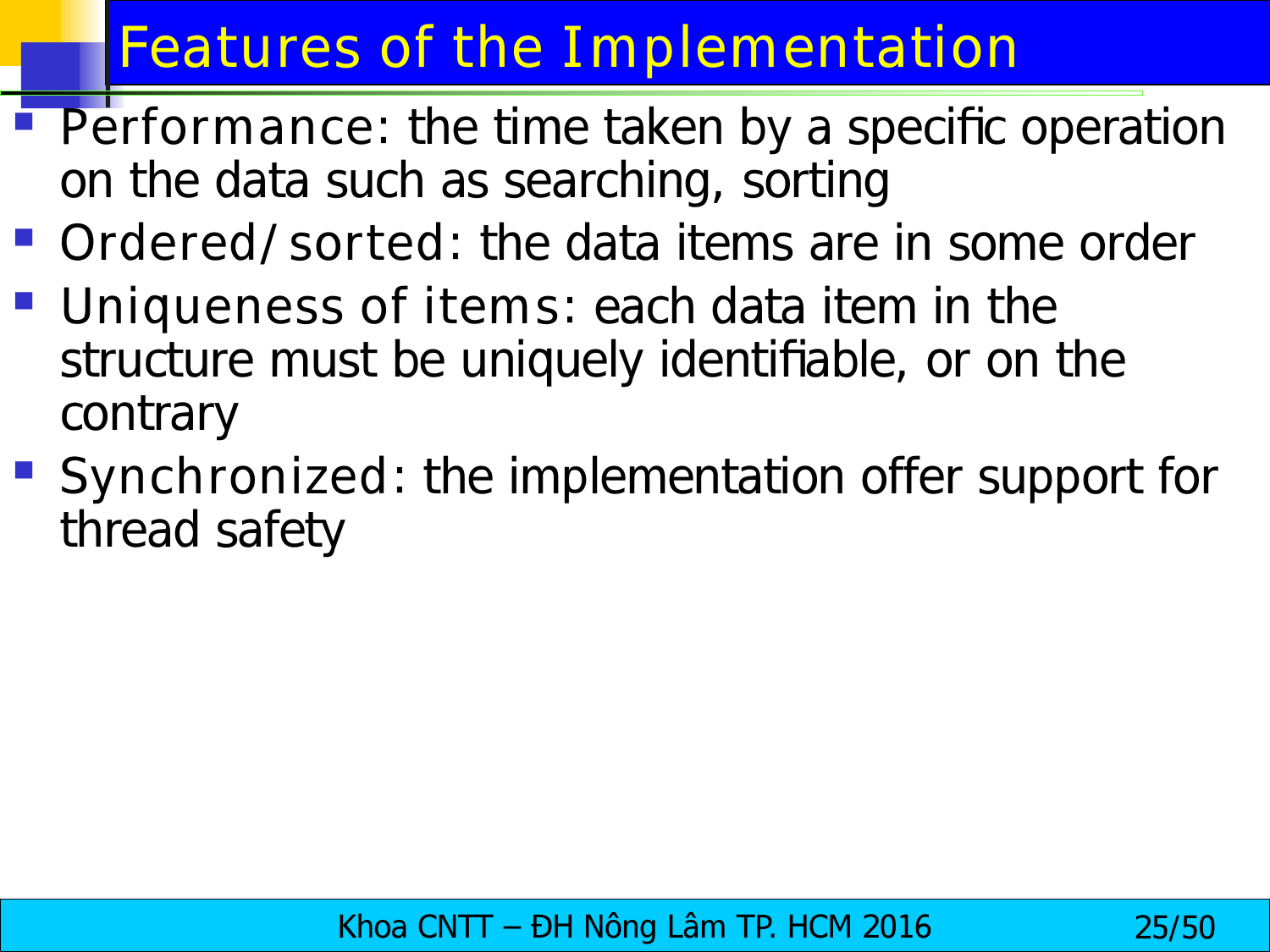

# Features of the Implementation
Performance: the time taken by a specific operation on the data such as searching, sorting
Ordered/sorted: the data items are in some order
Uniqueness of items: each data item in the structure must be uniquely identifiable, or on the contrary
Synchronized: the implementation offer support for thread safety